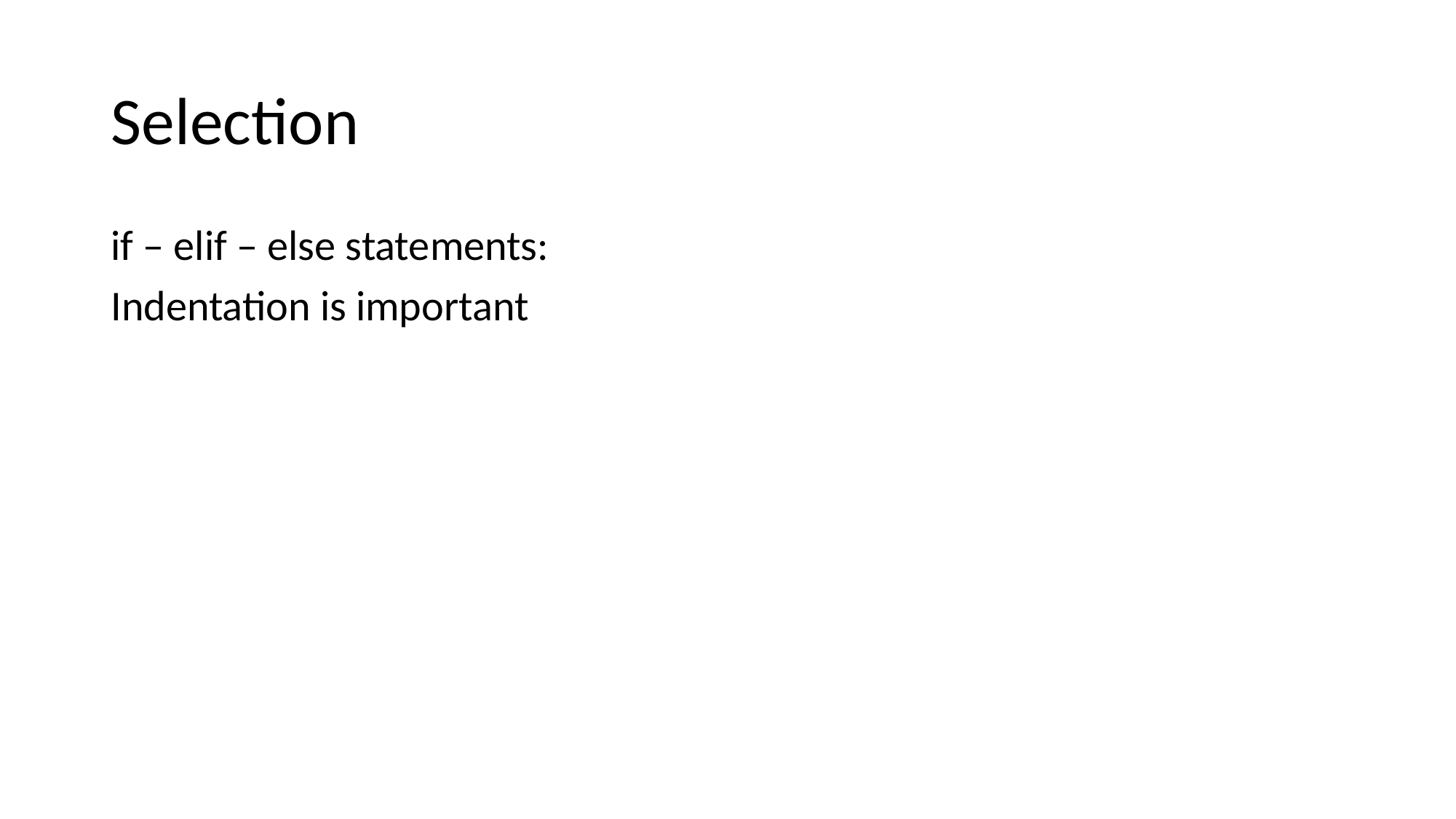

# Selection
if – elif – else statements:
Indentation is important